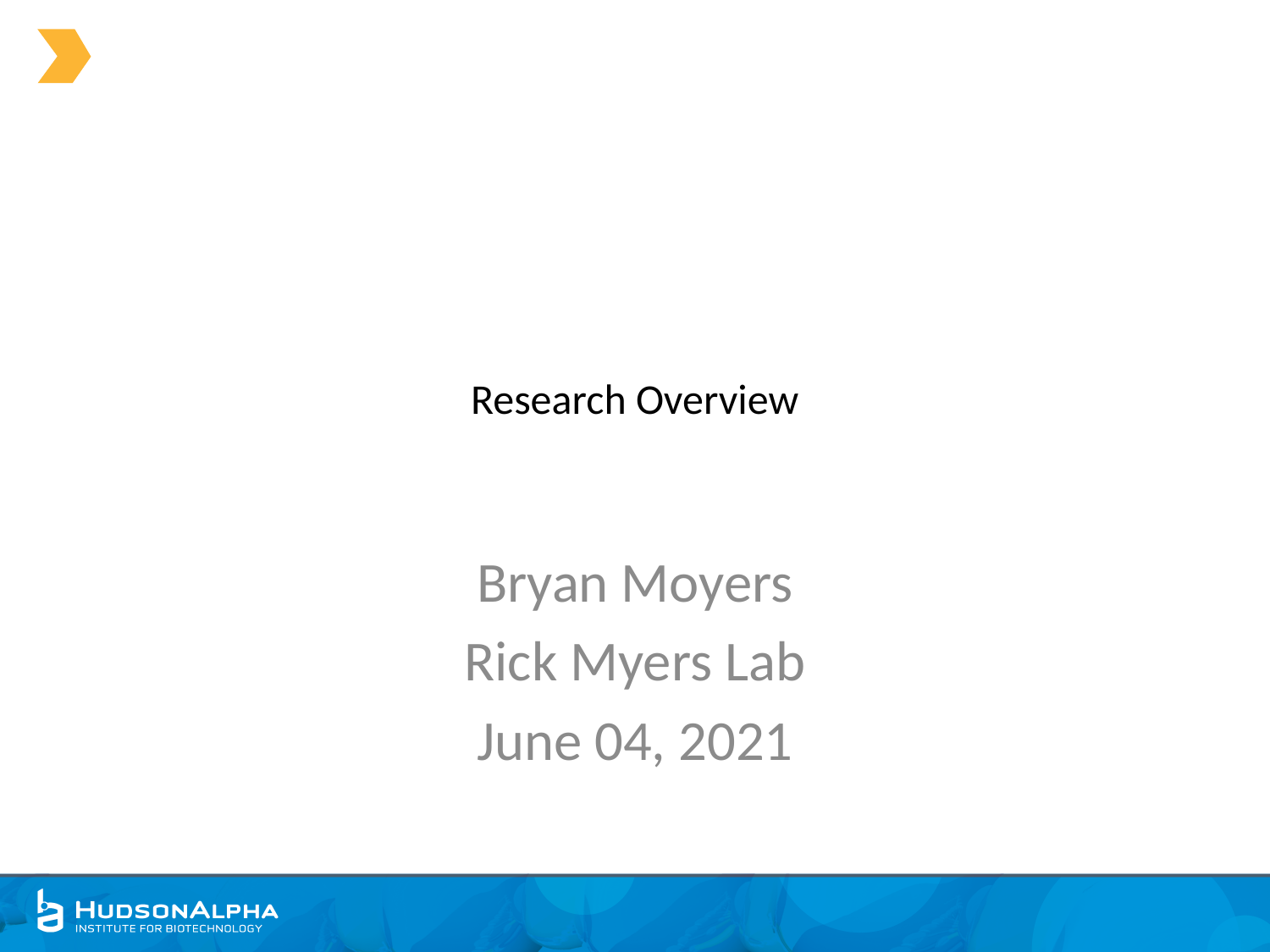

# Research Overview
Bryan Moyers
Rick Myers Lab
June 04, 2021